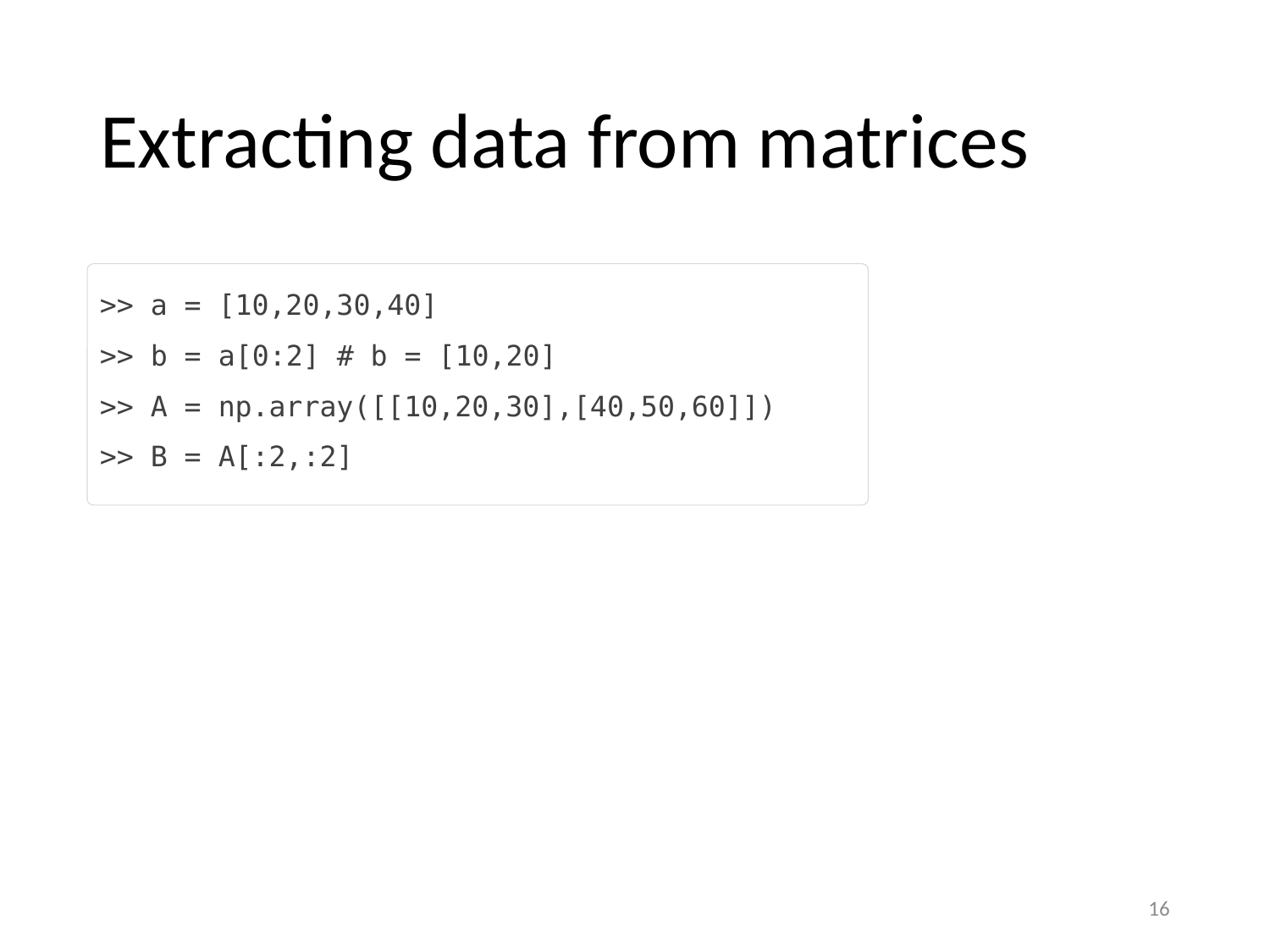

# Extracting data from matrices

>> a = [10,20,30,40]
>> b = a[0:2] # b = [10,20]
>> A = np.array([[10,20,30],[40,50,60]])
>> B = A[:2,:2]
16